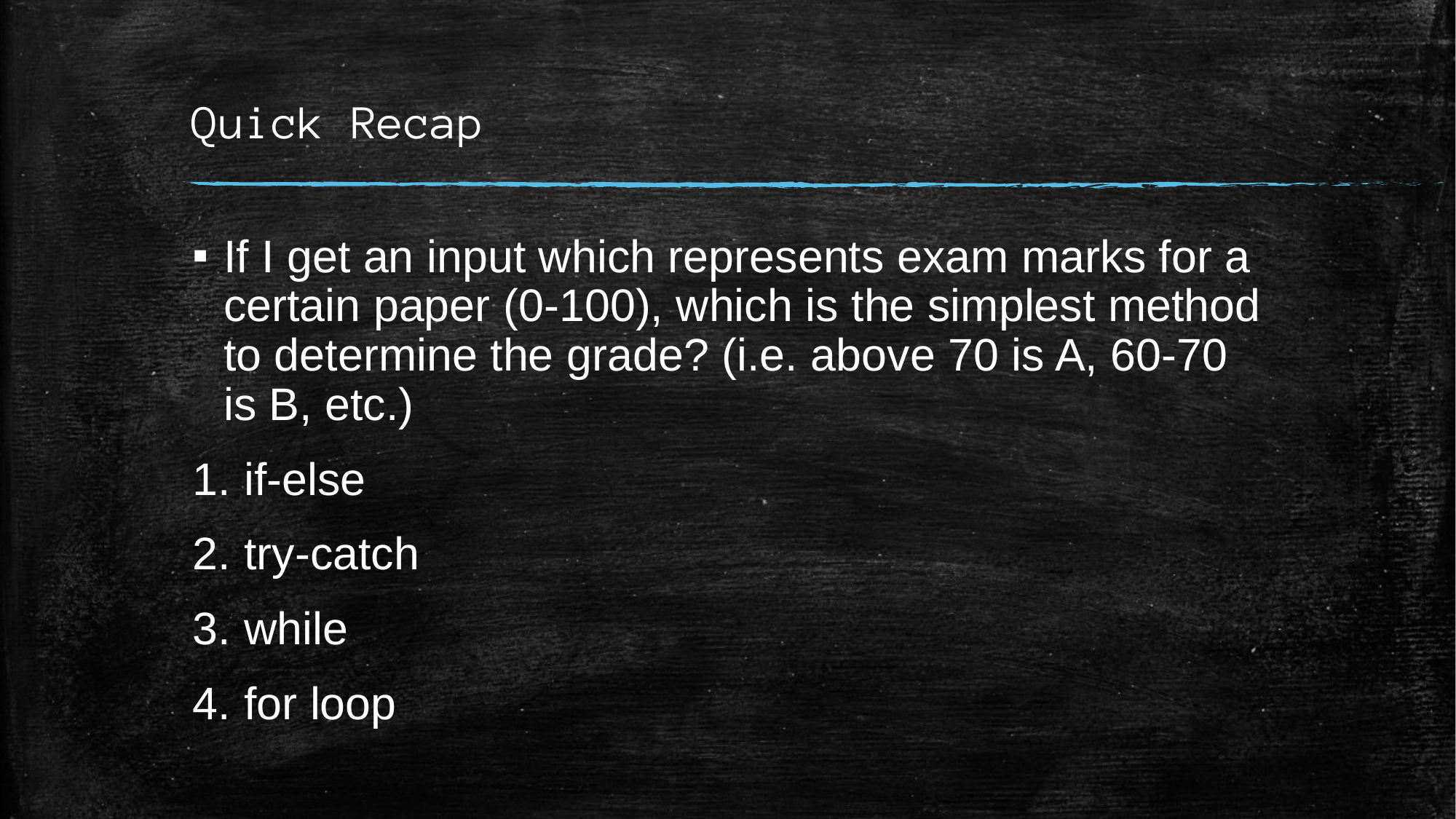

# Quick Recap
If I get an input which represents exam marks for a certain paper (0-100), which is the simplest method to determine the grade? (i.e. above 70 is A, 60-70 is B, etc.)
if-else
try-catch
while
for loop